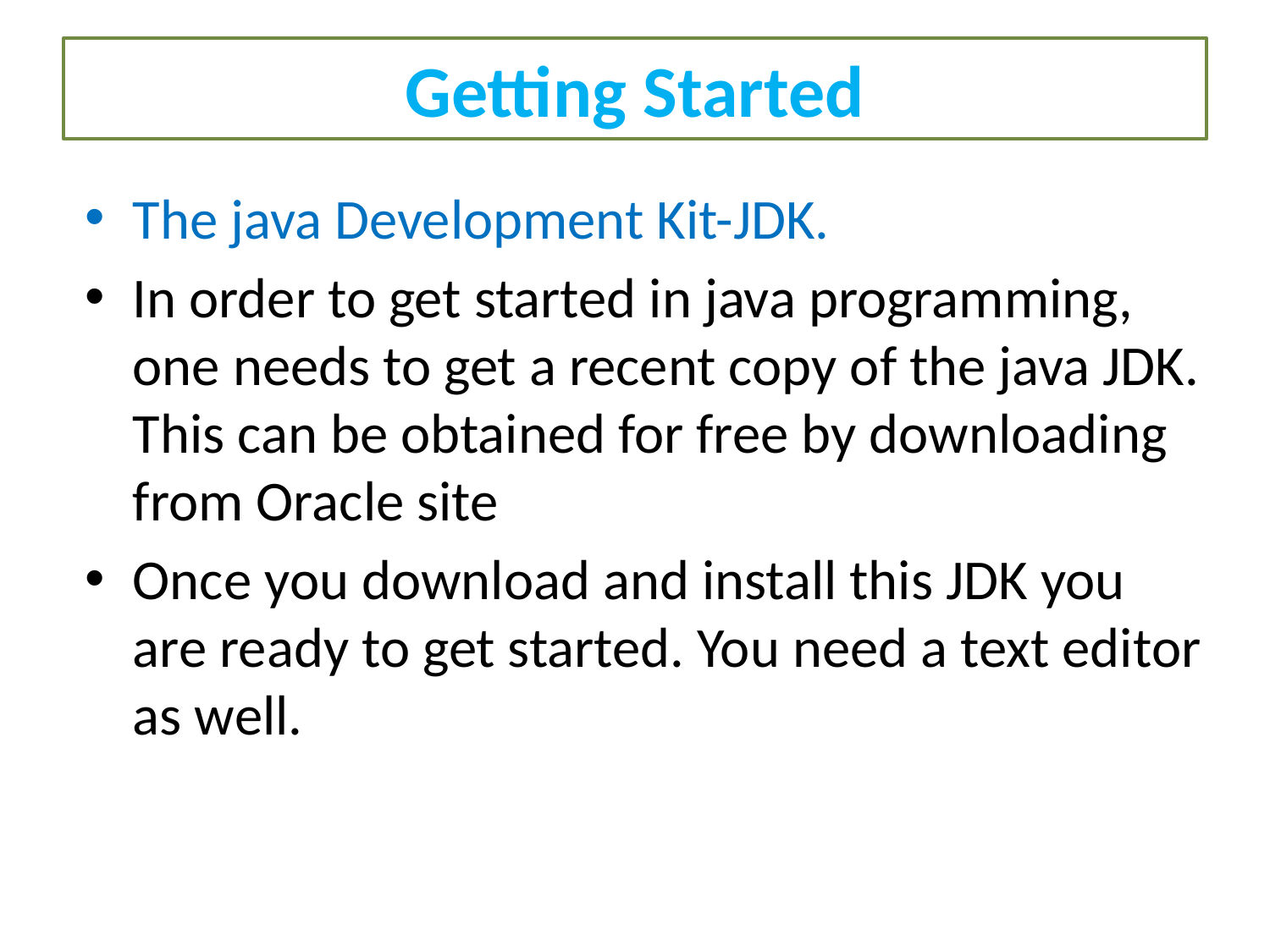

# Getting Started
The java Development Kit-JDK.
In order to get started in java programming, one needs to get a recent copy of the java JDK. This can be obtained for free by downloading from Oracle site
Once you download and install this JDK you are ready to get started. You need a text editor as well.